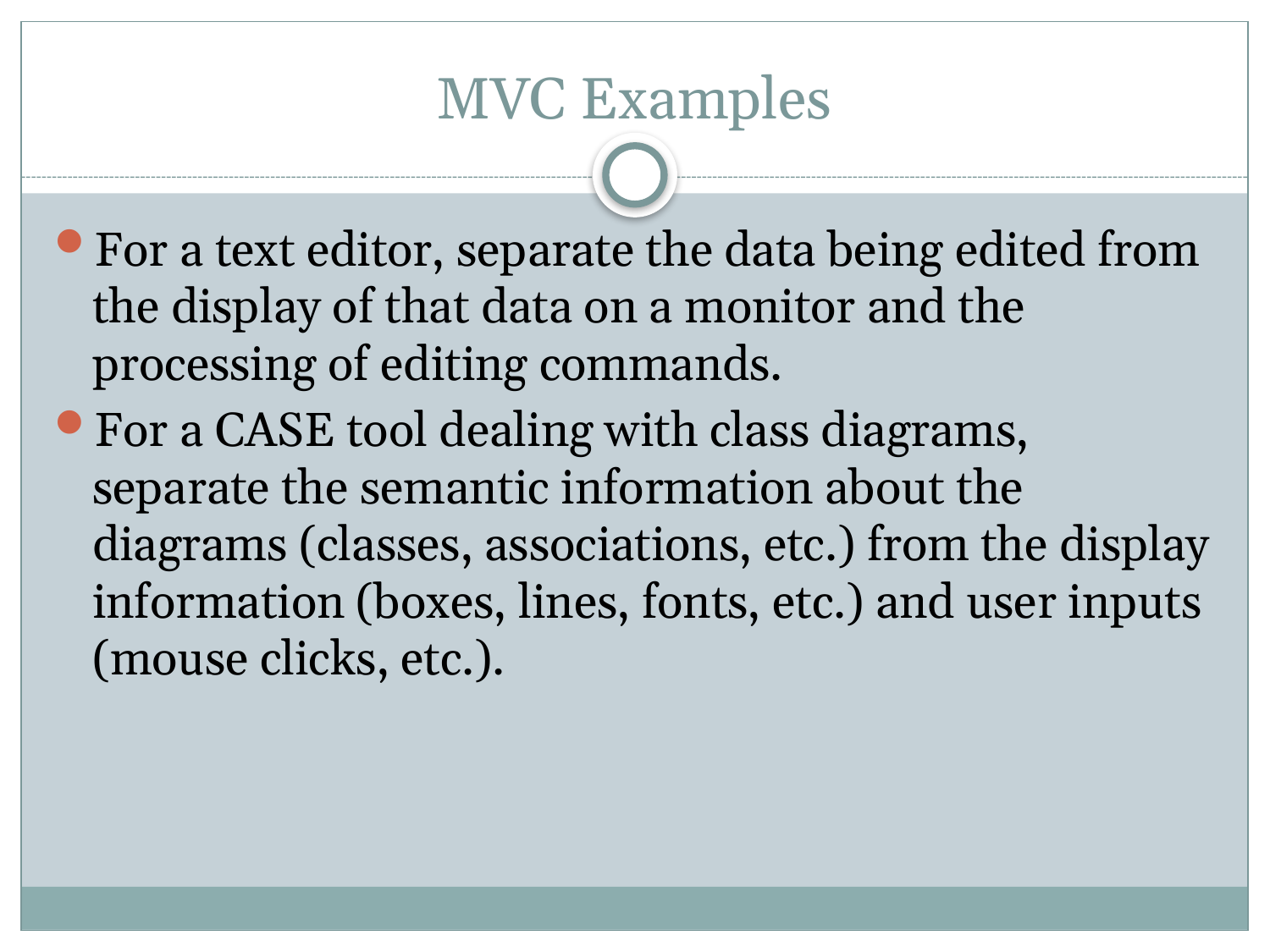

# MVC Examples
For a text editor, separate the data being edited from the display of that data on a monitor and the processing of editing commands.
For a CASE tool dealing with class diagrams, separate the semantic information about the diagrams (classes, associations, etc.) from the display information (boxes, lines, fonts, etc.) and user inputs (mouse clicks, etc.).